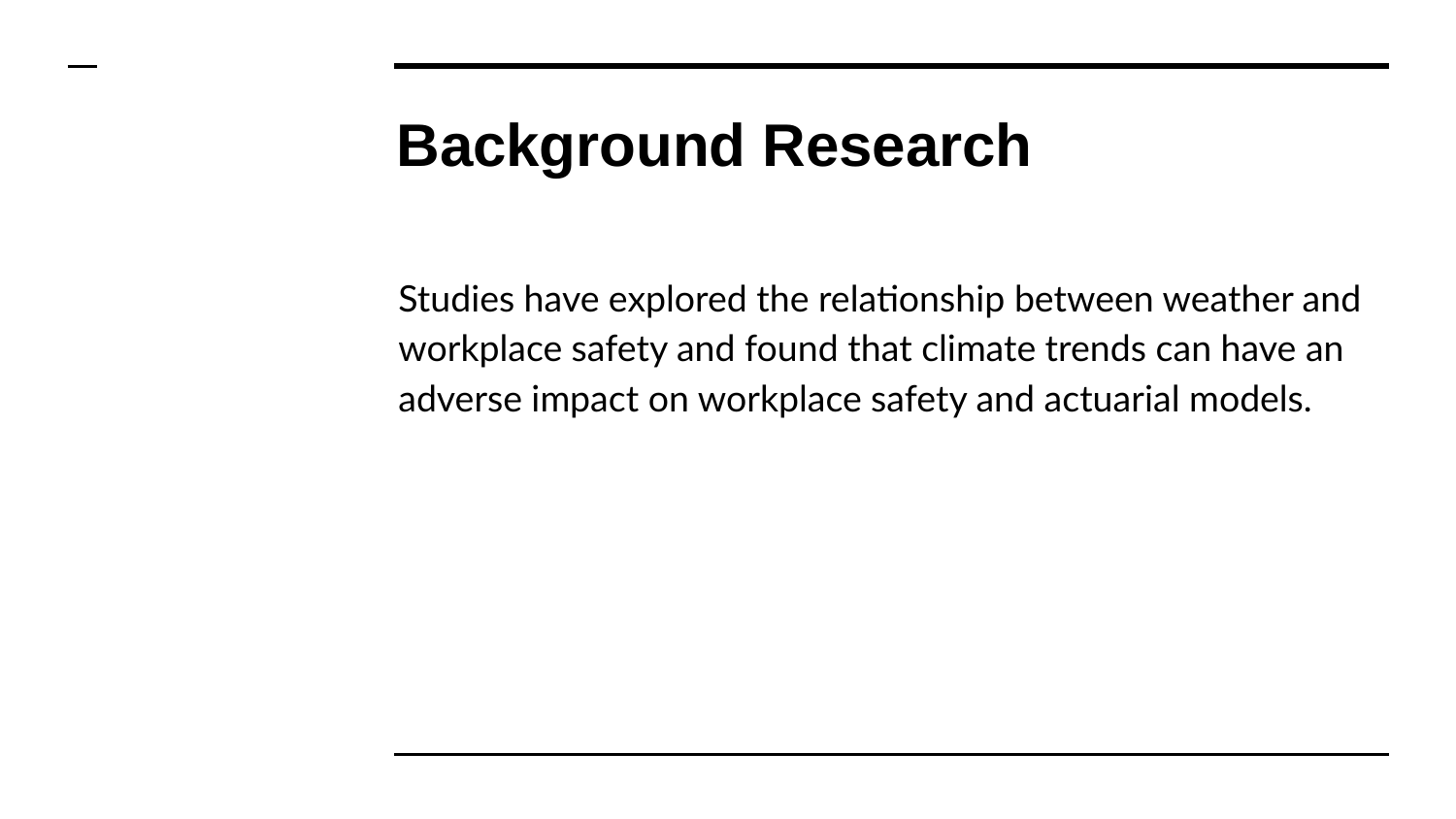

# Background Research
Studies have explored the relationship between weather and workplace safety and found that climate trends can have an adverse impact on workplace safety and actuarial models.